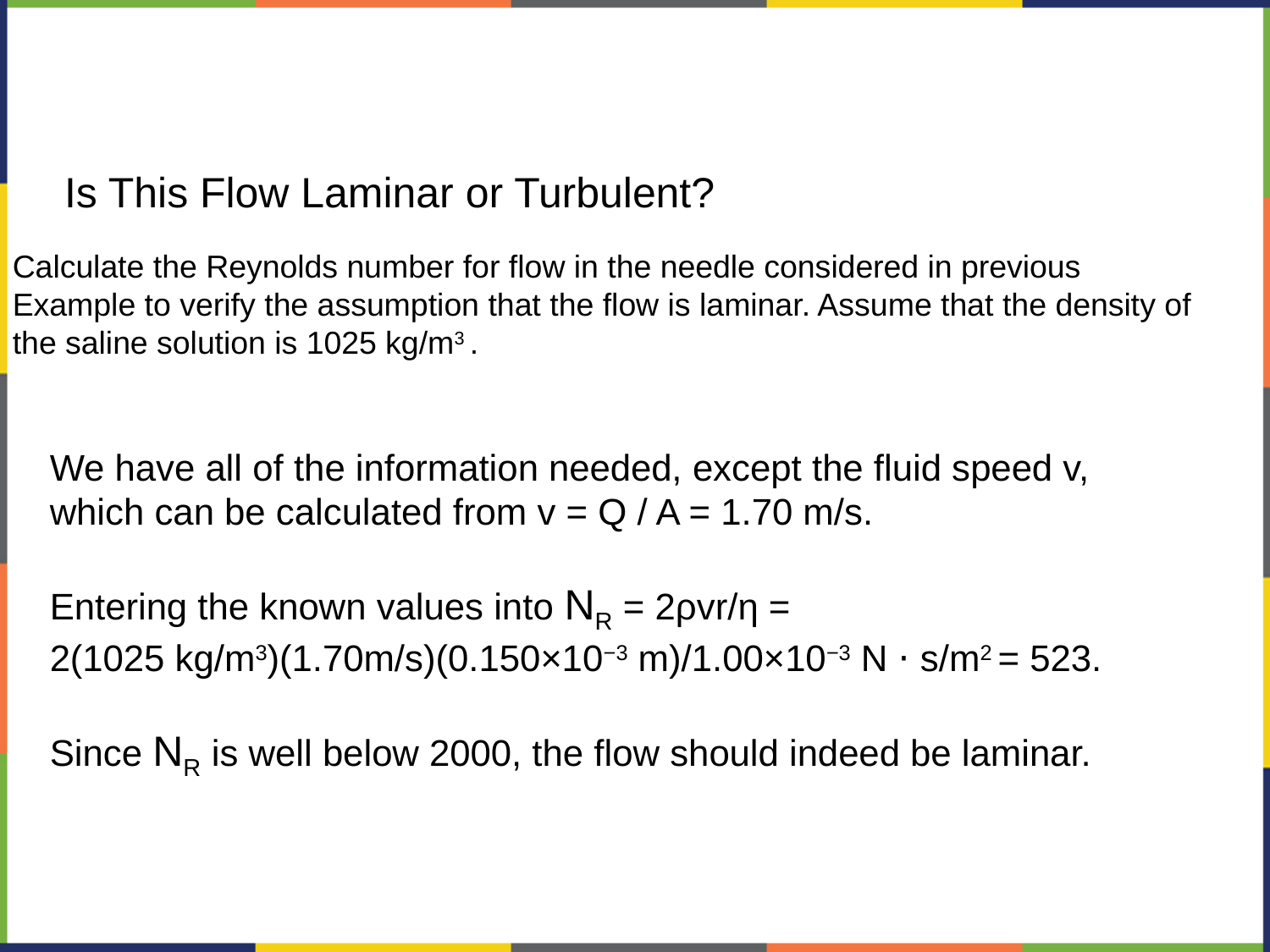

Is This Flow Laminar or Turbulent?
Calculate the Reynolds number for flow in the needle considered in previous Example to verify the assumption that the flow is laminar. Assume that the density of the saline solution is 1025 kg/m3 .
We have all of the information needed, except the fluid speed v, which can be calculated from v = Q / A = 1.70 m/s.

Entering the known values into NR = 2ρvr/η =
2(1025 kg/m3)(1.70m/s)(0.150×10−3 m)/1.00×10−3 N ⋅ s/m2 = 523.

Since NR is well below 2000, the flow should indeed be laminar.